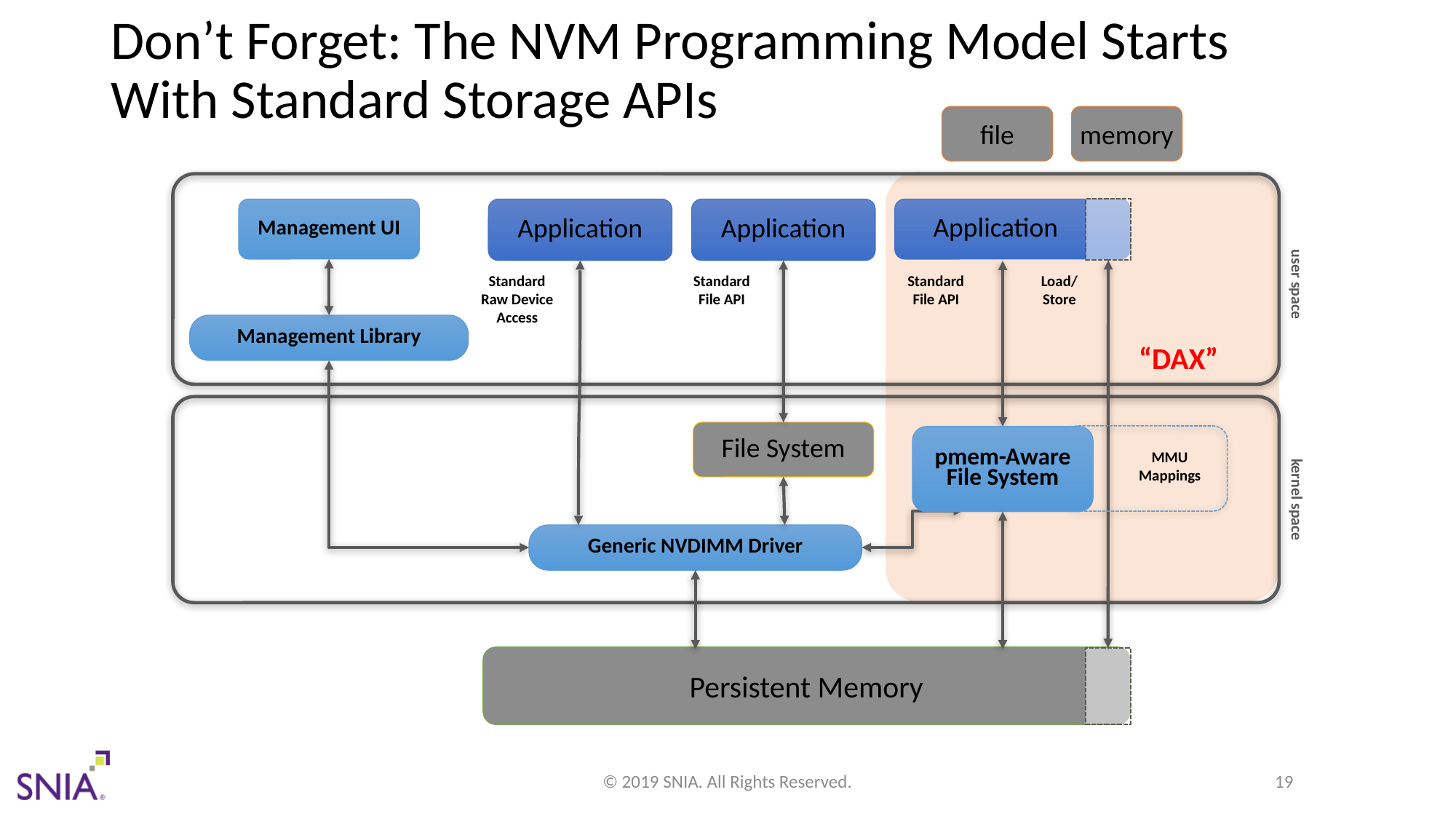

# Don’t Forget: The NVM Programming Model Starts With Standard Storage APIs
file
memory

user space

Management UI
    Application
Application
Application
Standard
Raw Device
Access
Standard
File API
Standard
File API
Load/
Store
Management Library
“DAX”
kernel space

File System

pmem-Aware
File System
MMU
Mappings
Generic NVDIMM Driver
Persistent Memory

© 2019 SNIA. All Rights Reserved.
19